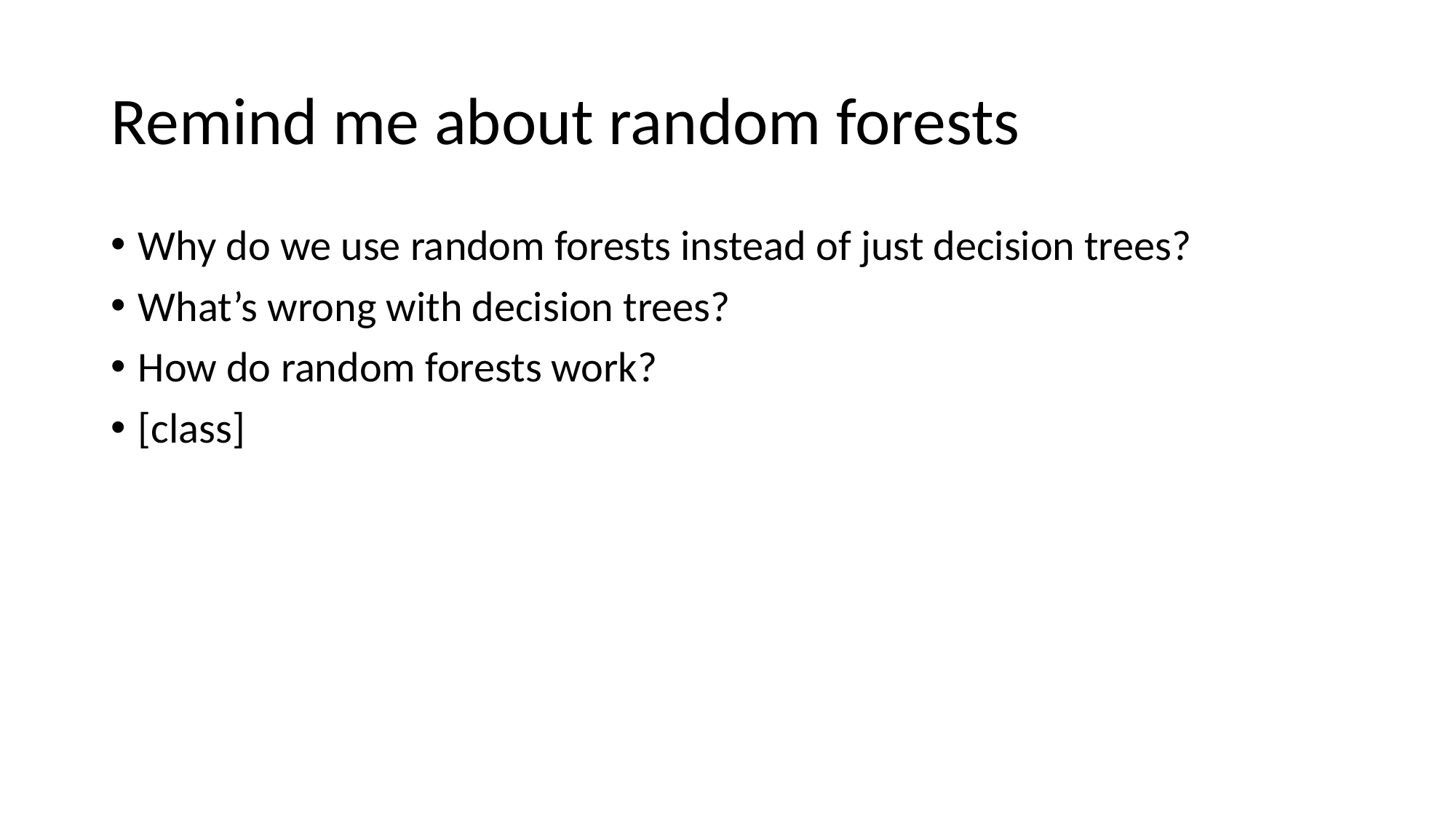

# Remind me about random forests
Why do we use random forests instead of just decision trees?
What’s wrong with decision trees?
How do random forests work?
[class]